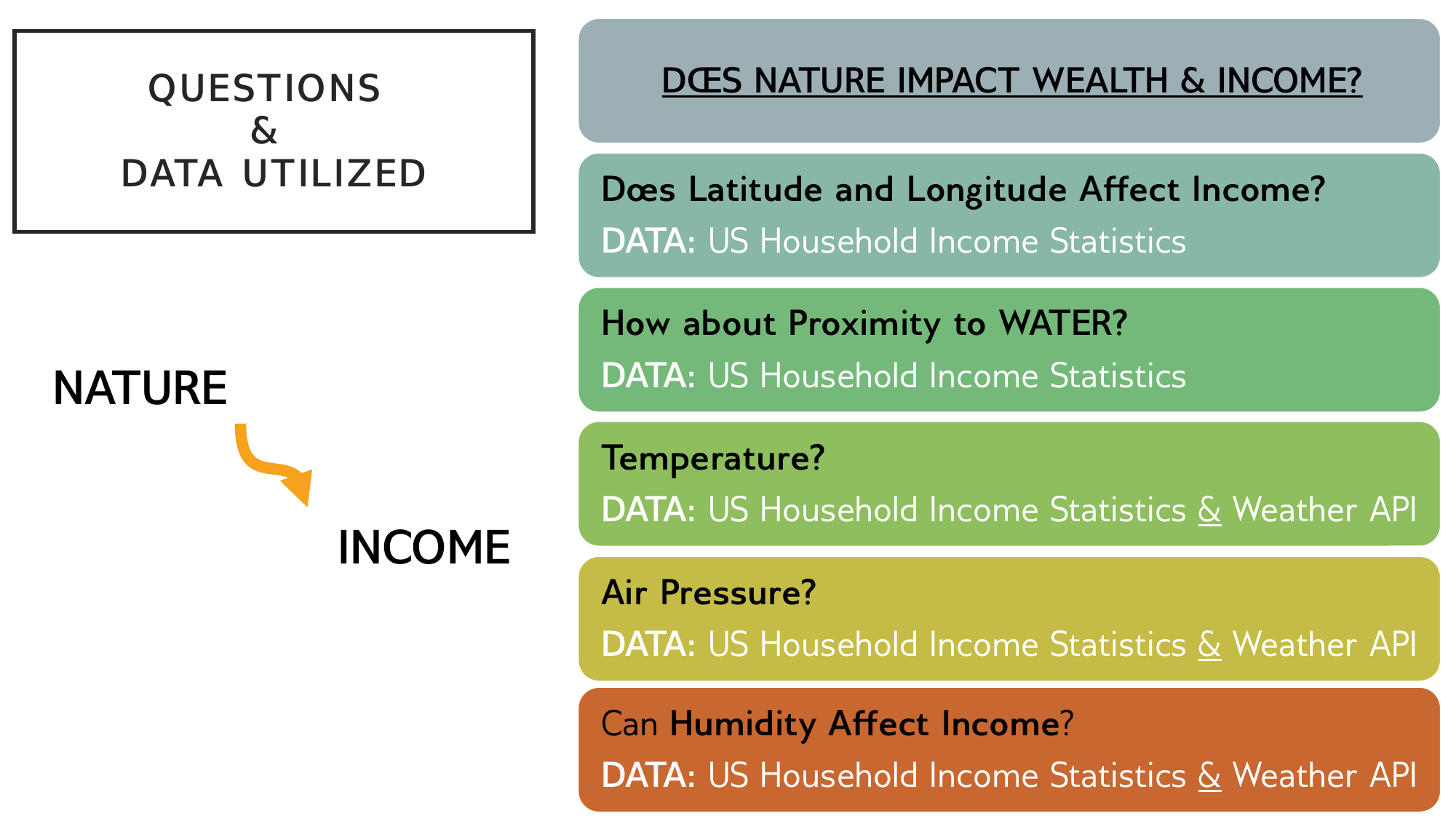

DOES NATURE IMPACT WEALTH & INCOME?
Does Latitude and Longitude Affect Income?
DATA: US Household Income Statistics
How about Proximity to WATER?
DATA: US Household Income Statistics
Temperature?
DATA: US Household Income Statistics & Weather API
Air Pressure?
DATA: US Household Income Statistics & Weather API
Can Humidity Affect Income?
DATA: US Household Income Statistics & Weather API
# Questions & Data UTILIZED
NATURE
INCOME